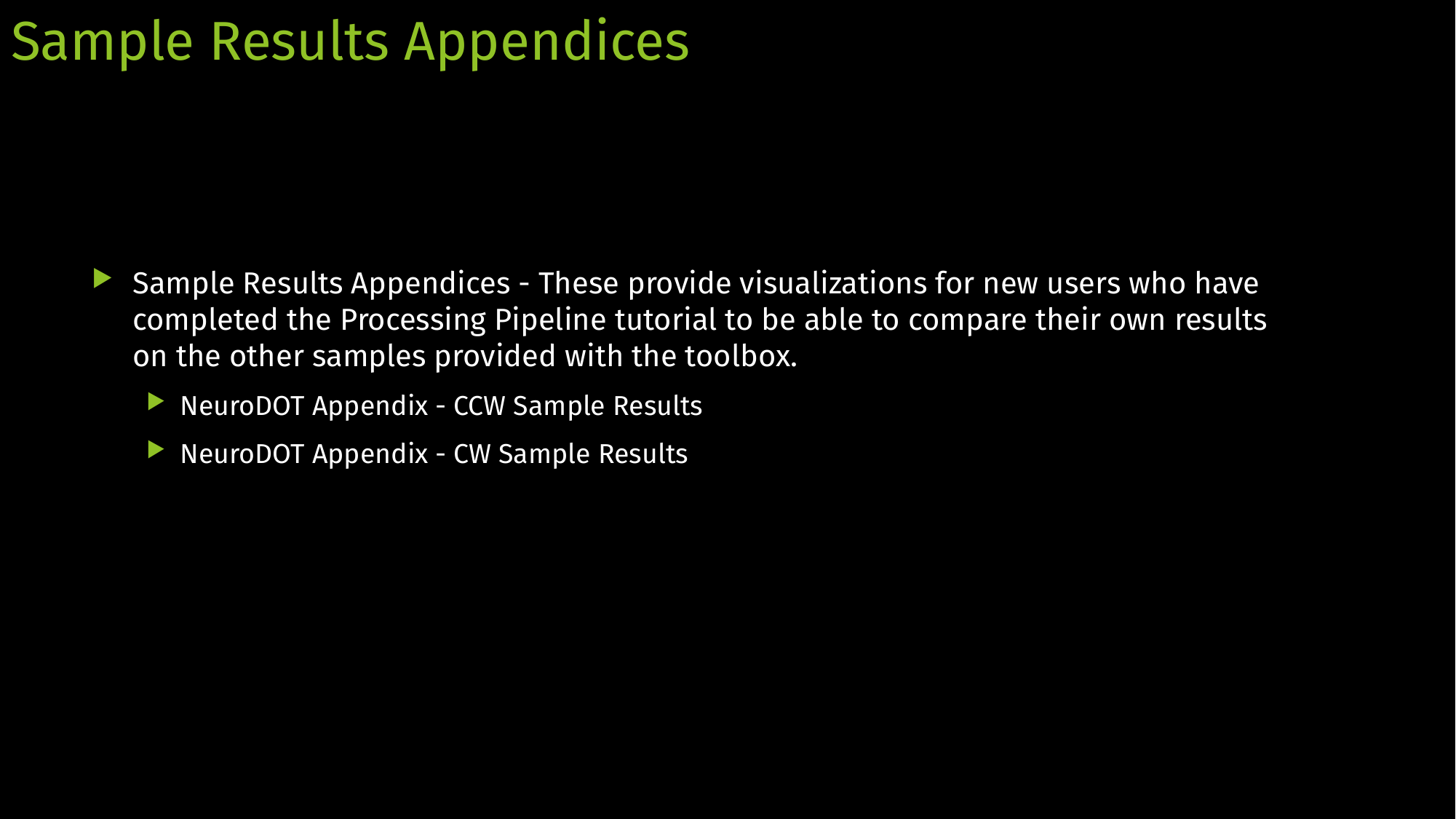

# Sample Results Appendices
Sample Results Appendices - These provide visualizations for new users who have completed the Processing Pipeline tutorial to be able to compare their own results on the other samples provided with the toolbox.
NeuroDOT Appendix - CCW Sample Results
NeuroDOT Appendix - CW Sample Results